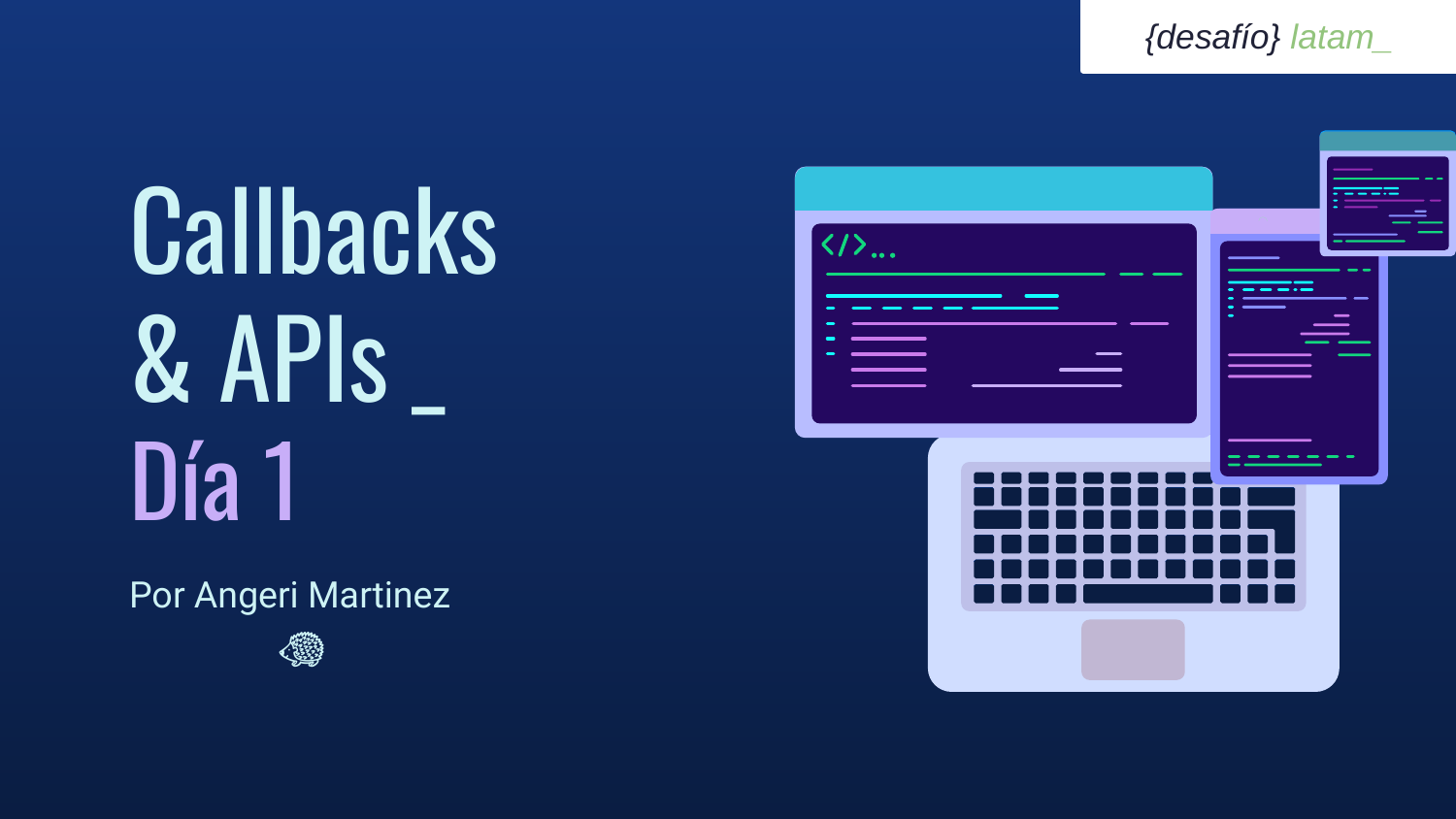

{desafío} latam_

# Callbacks
& APIs _
Día 1

Por Angeri Martinez
🦔